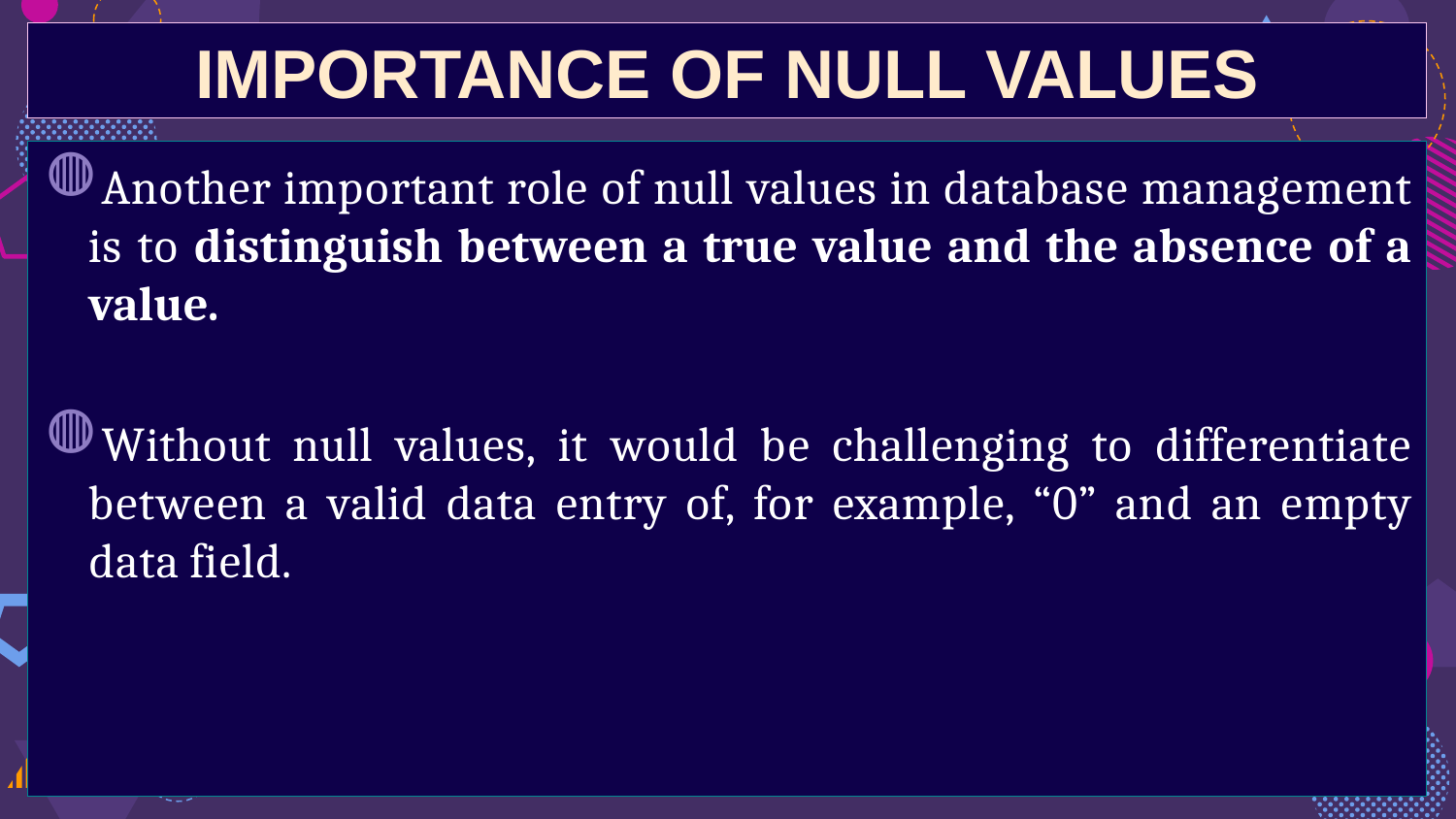

IMPORTANCE OF NULL VALUES
Another important role of null values in database management is to distinguish between a true value and the absence of a value.

Without null values, it would be challenging to differentiate between a valid data entry of, for example, “0” and an empty data field.